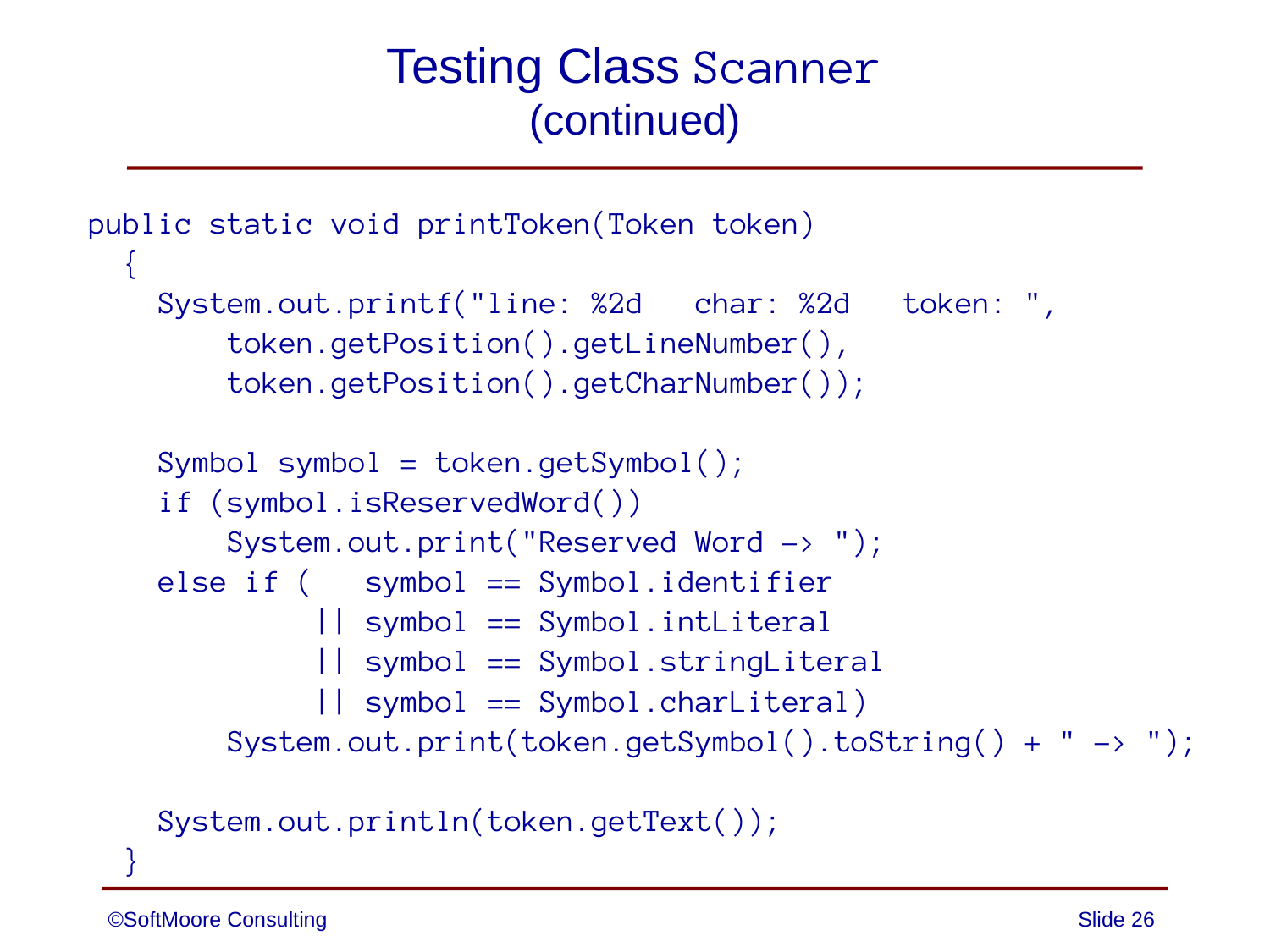

# Testing Class Scanner (continued)
public static void printToken(Token token)
  {
    System.out.printf("line: %2d   char: %2d   token: ",
        token.getPosition().getLineNumber(),
        token.getPosition().getCharNumber());

    Symbol symbol = token.getSymbol();
    if (symbol.isReservedWord())
        System.out.print("Reserved Word -> ");
    else if (   symbol == Symbol.identifier
             || symbol == Symbol.intLiteral
             || symbol == Symbol.stringLiteral
             || symbol == Symbol.charLiteral)
        System.out.print(token.getSymbol().toString() + " -> ");

    System.out.println(token.getText());
  }
©SoftMoore Consulting
Slide 26